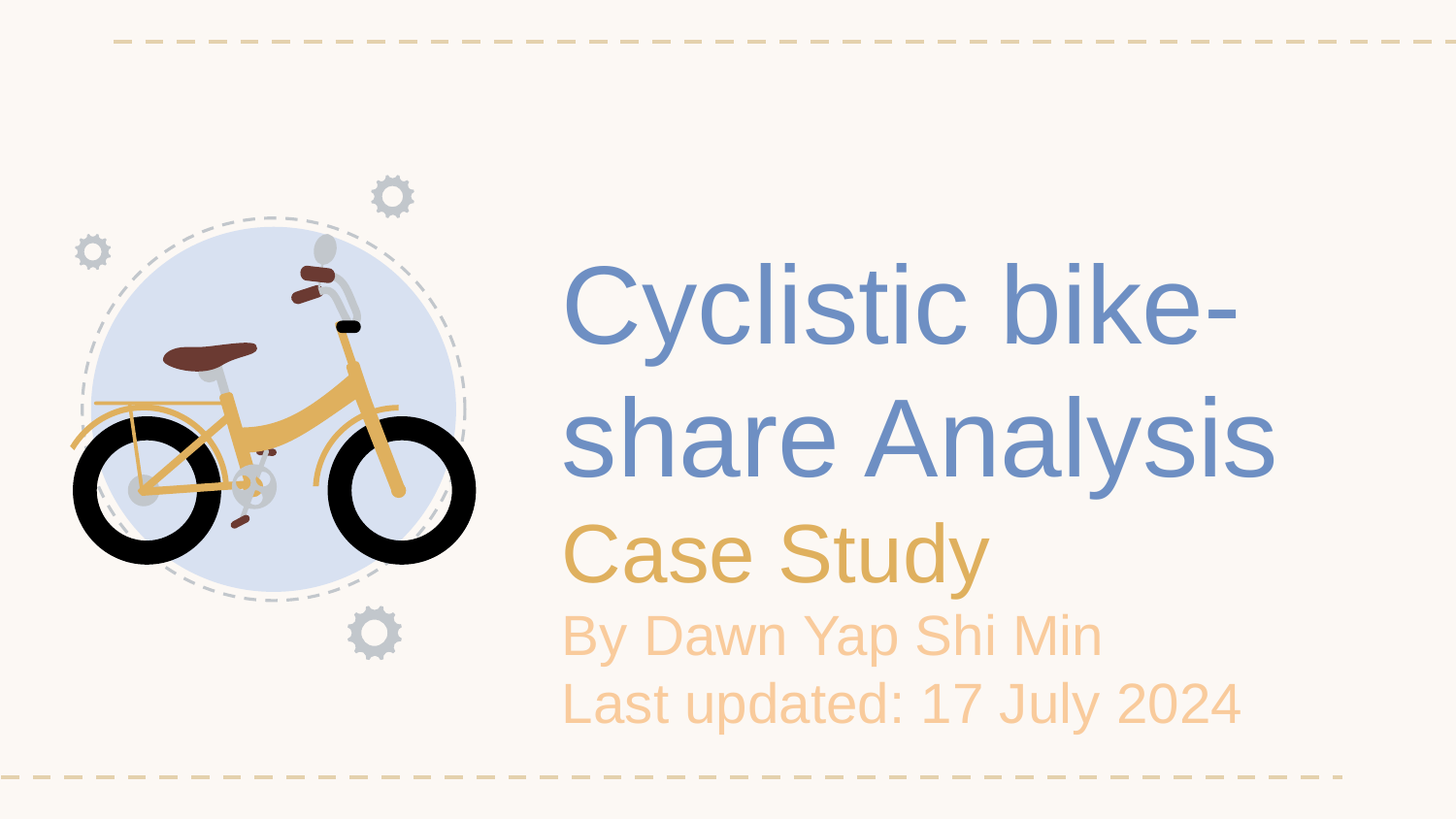

# Cyclistic bike-share Analysis
Case Study
By Dawn Yap Shi Min
Last updated: 17 July 2024